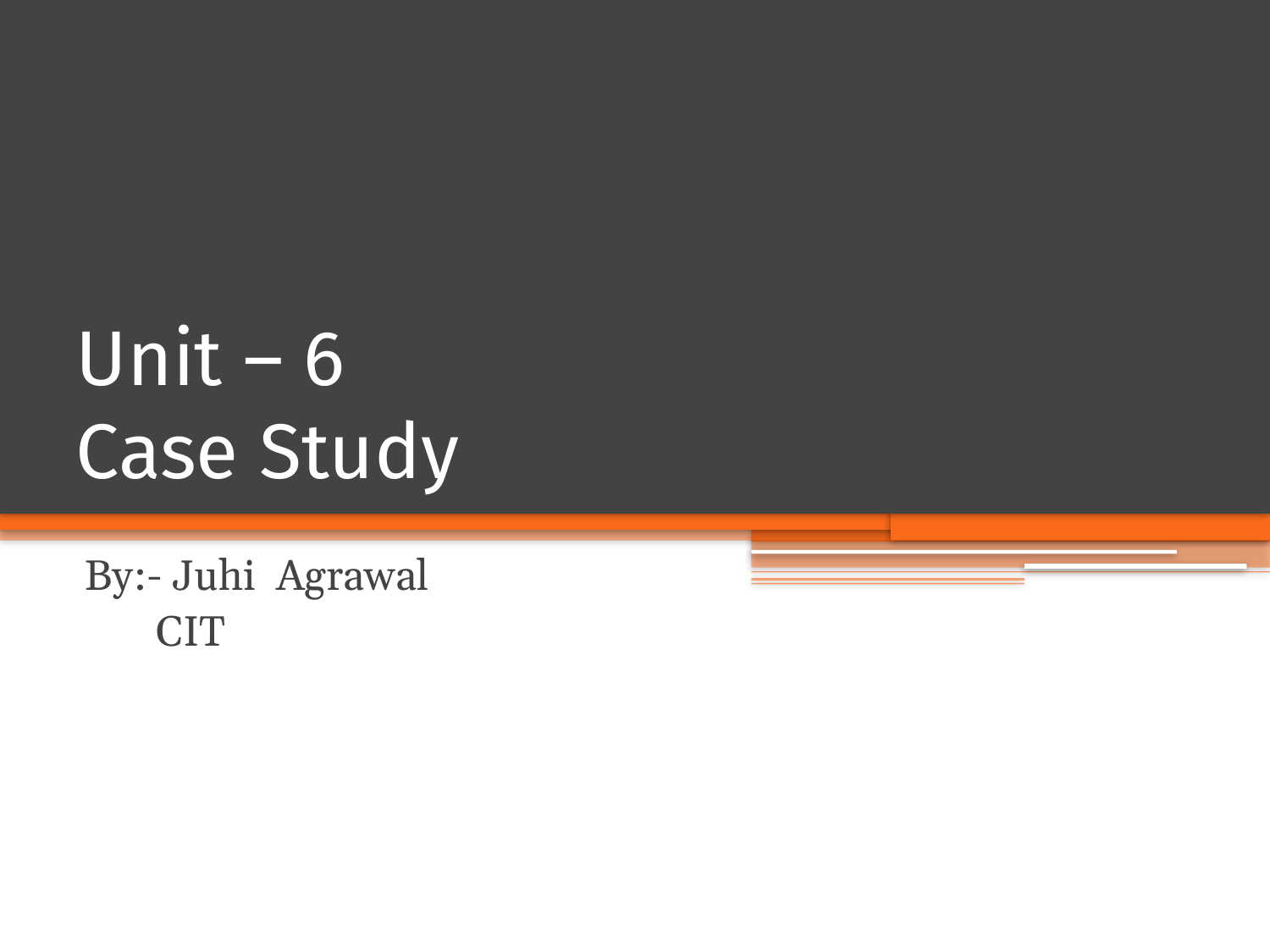

# Unit – 6 Case Study
By:- Juhi  Agrawal
       CIT